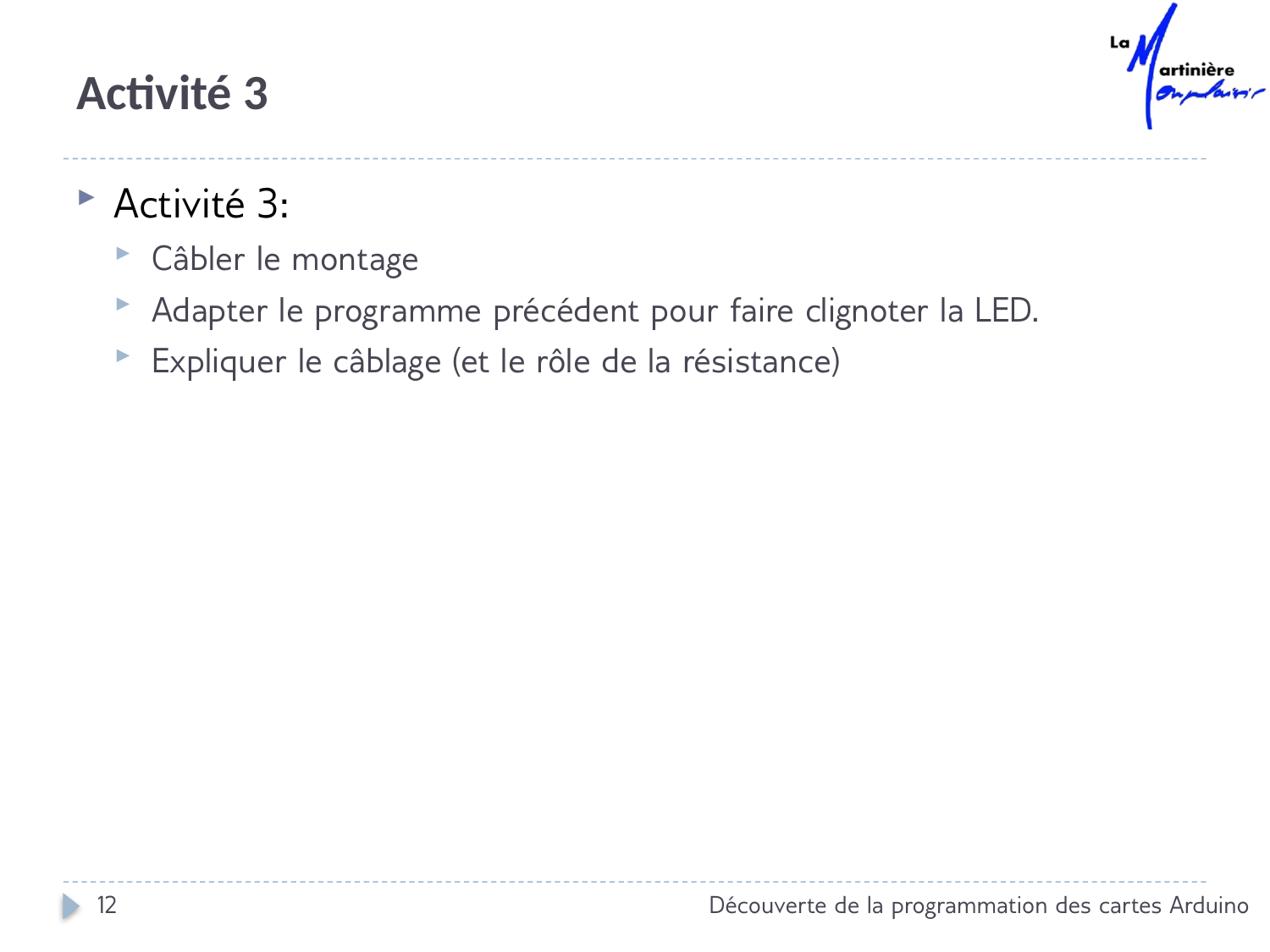

# Activité 3
Activité 3:
Câbler le montage
Adapter le programme précédent pour faire clignoter la LED.
Expliquer le câblage (et le rôle de la résistance)

12
Découverte de la programmation des cartes Arduino